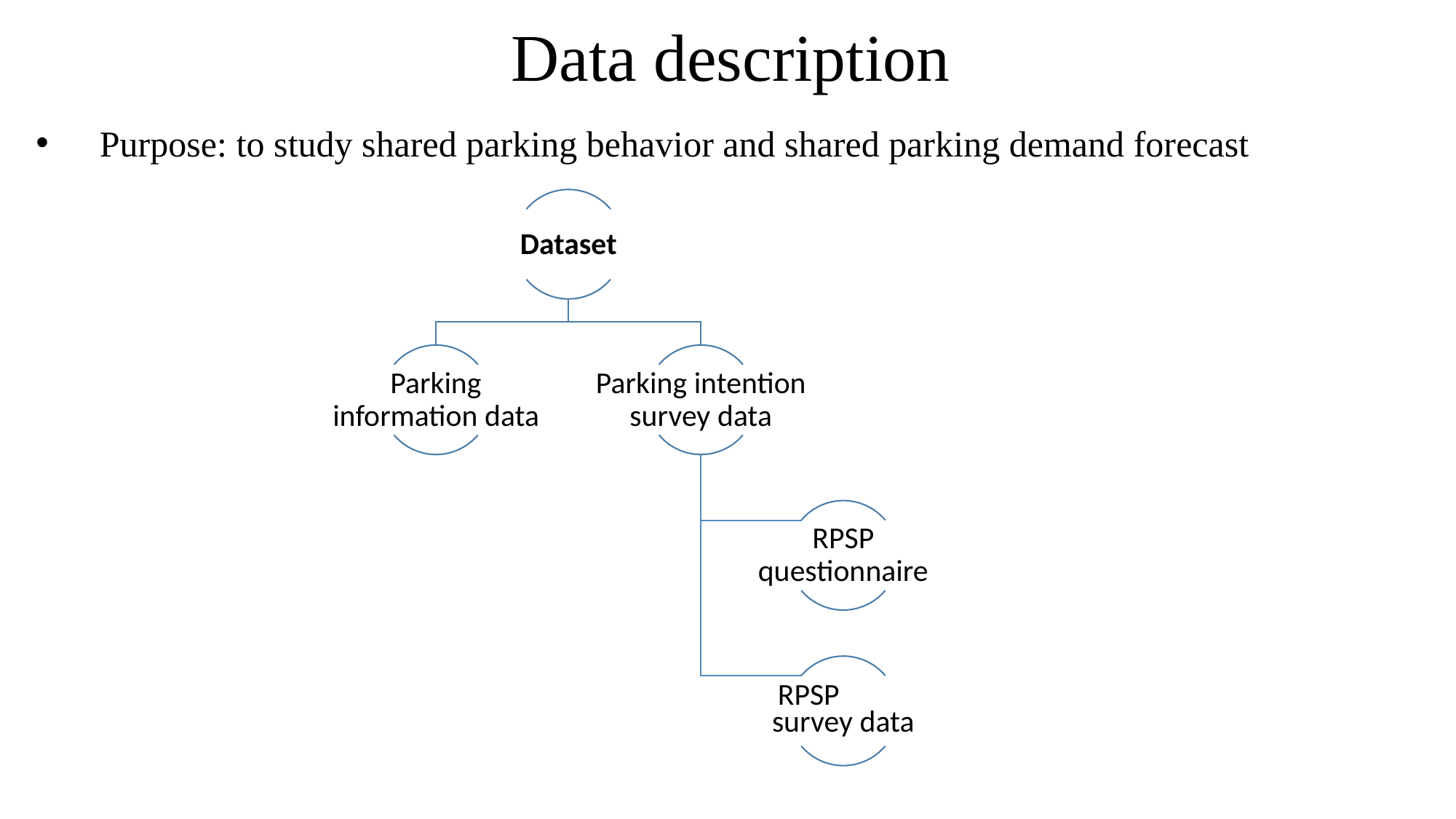

# Data description
Purpose: to study shared parking behavior and shared parking demand forecast

Dataset
Parking information data
Parking intention survey data
RPSP questionnaire
RPSP           survey data